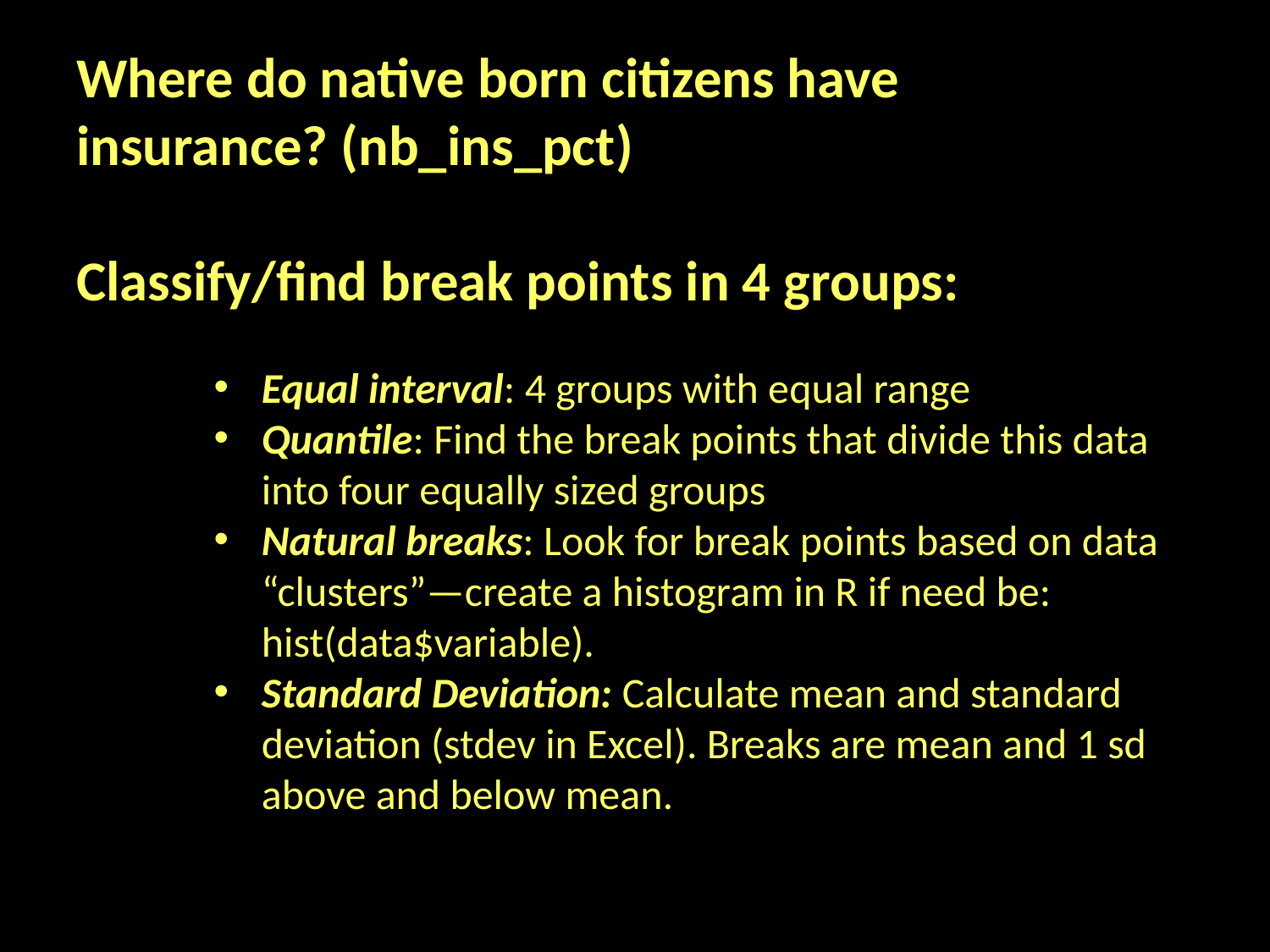

Where do native born citizens have insurance? (nb_ins_pct)

Classify/find break points in 4 groups:
Equal interval: 4 groups with equal range
Quantile: Find the break points that divide this data into four equally sized groups
Natural breaks: Look for break points based on data “clusters”—create a histogram in R if need be: hist(data$variable).
Standard Deviation: Calculate mean and standard deviation (stdev in Excel). Breaks are mean and 1 sd above and below mean.